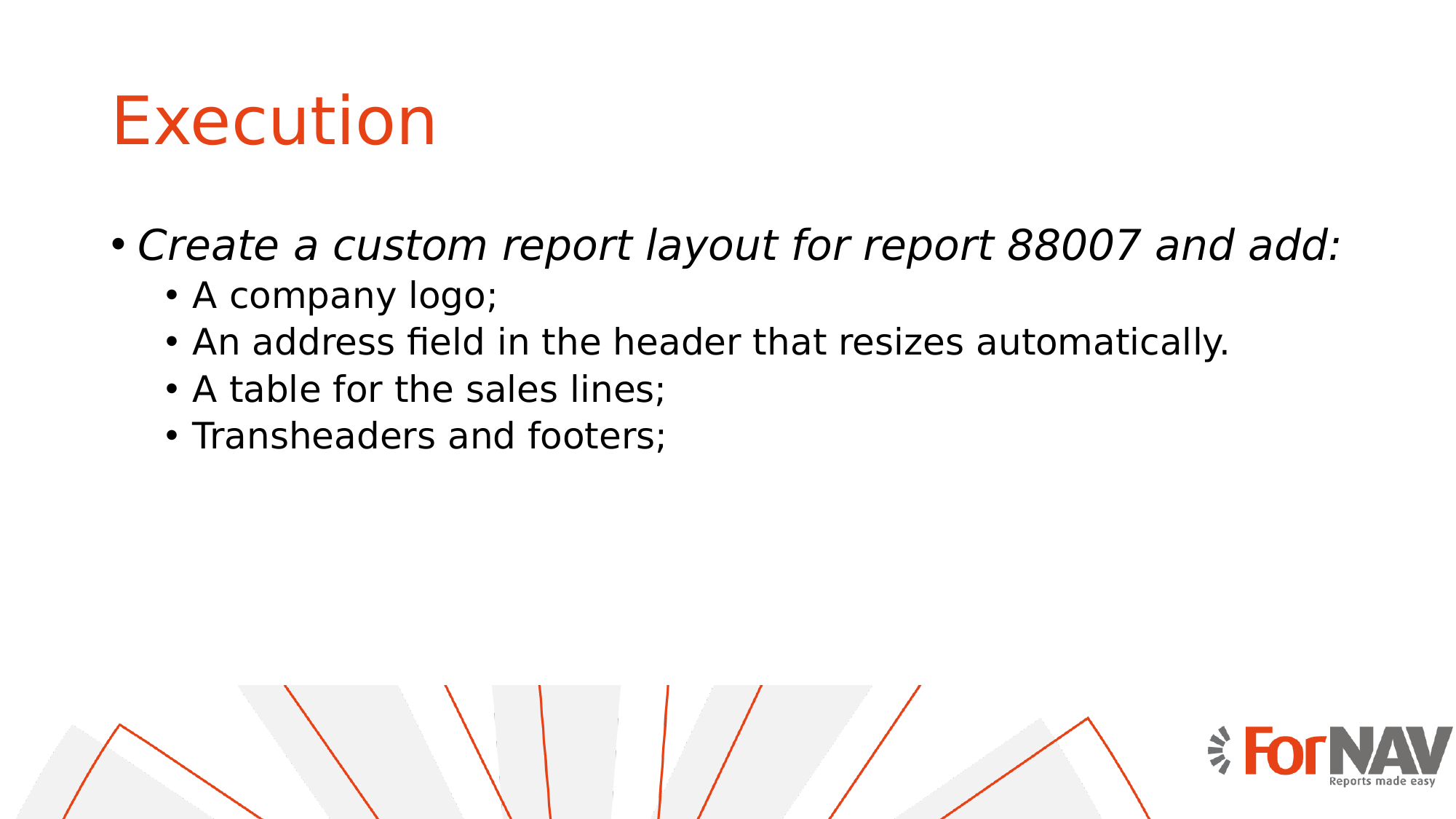

# Execution
Create a custom report layout for report 88007 and add:
A company logo;
An address field in the header that resizes automatically.
A table for the sales lines;
Transheaders and footers;